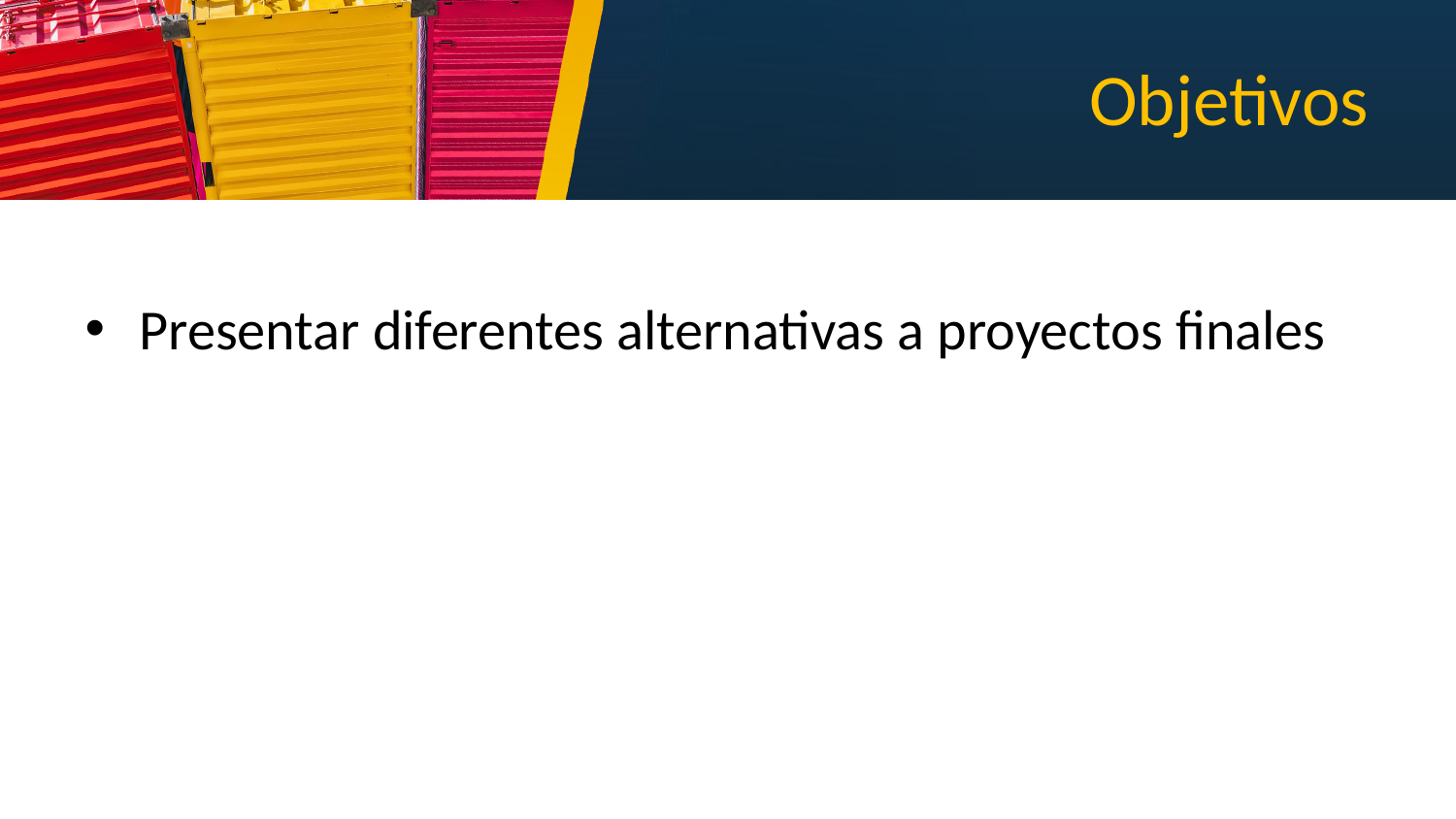

# Objetivos
Presentar diferentes alternativas a proyectos finales